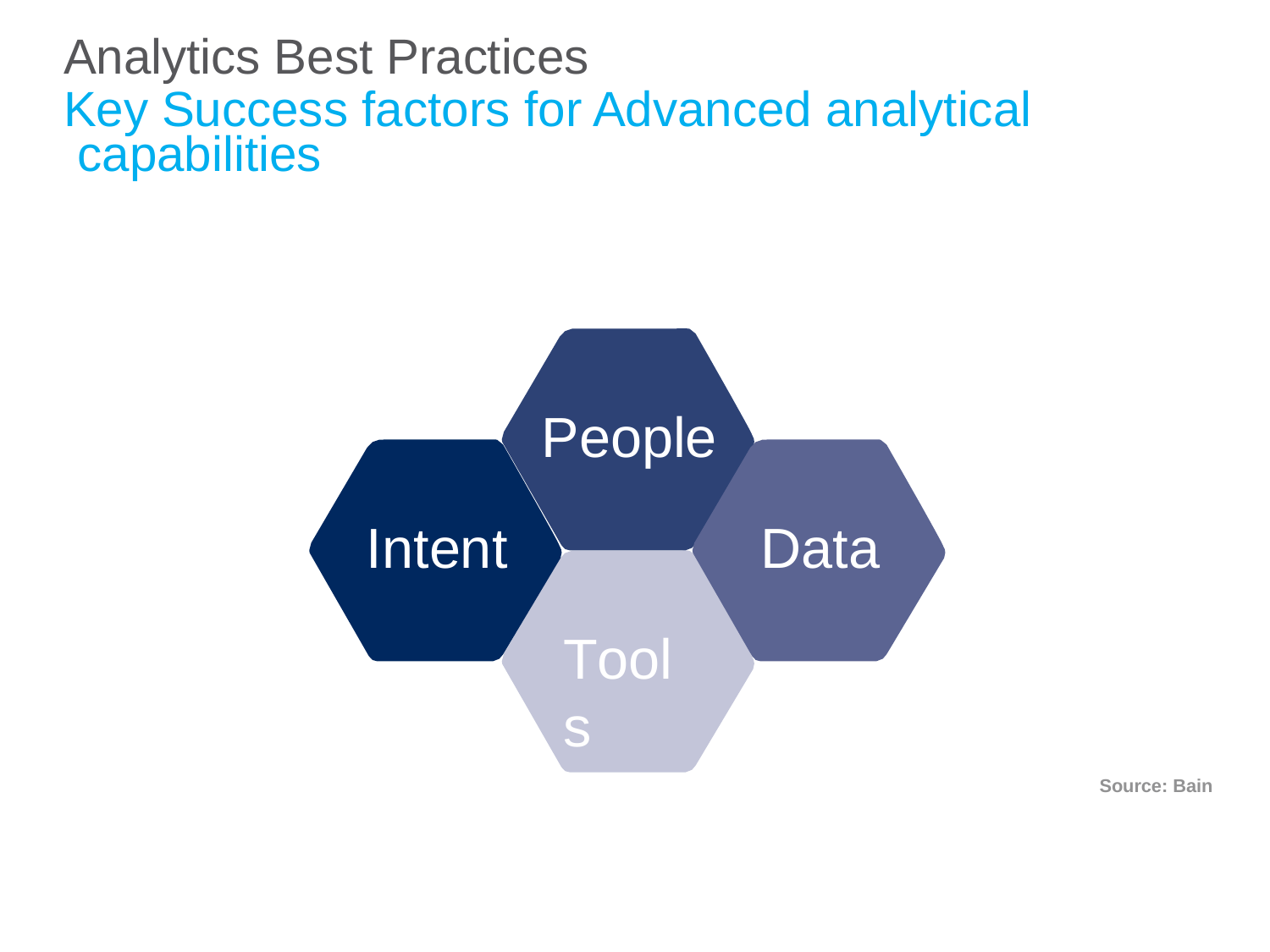

Analytics Best Practices
Key Success factors for Advanced analytical  capabilities

People

Intent
Data

Tools
Source: Bain